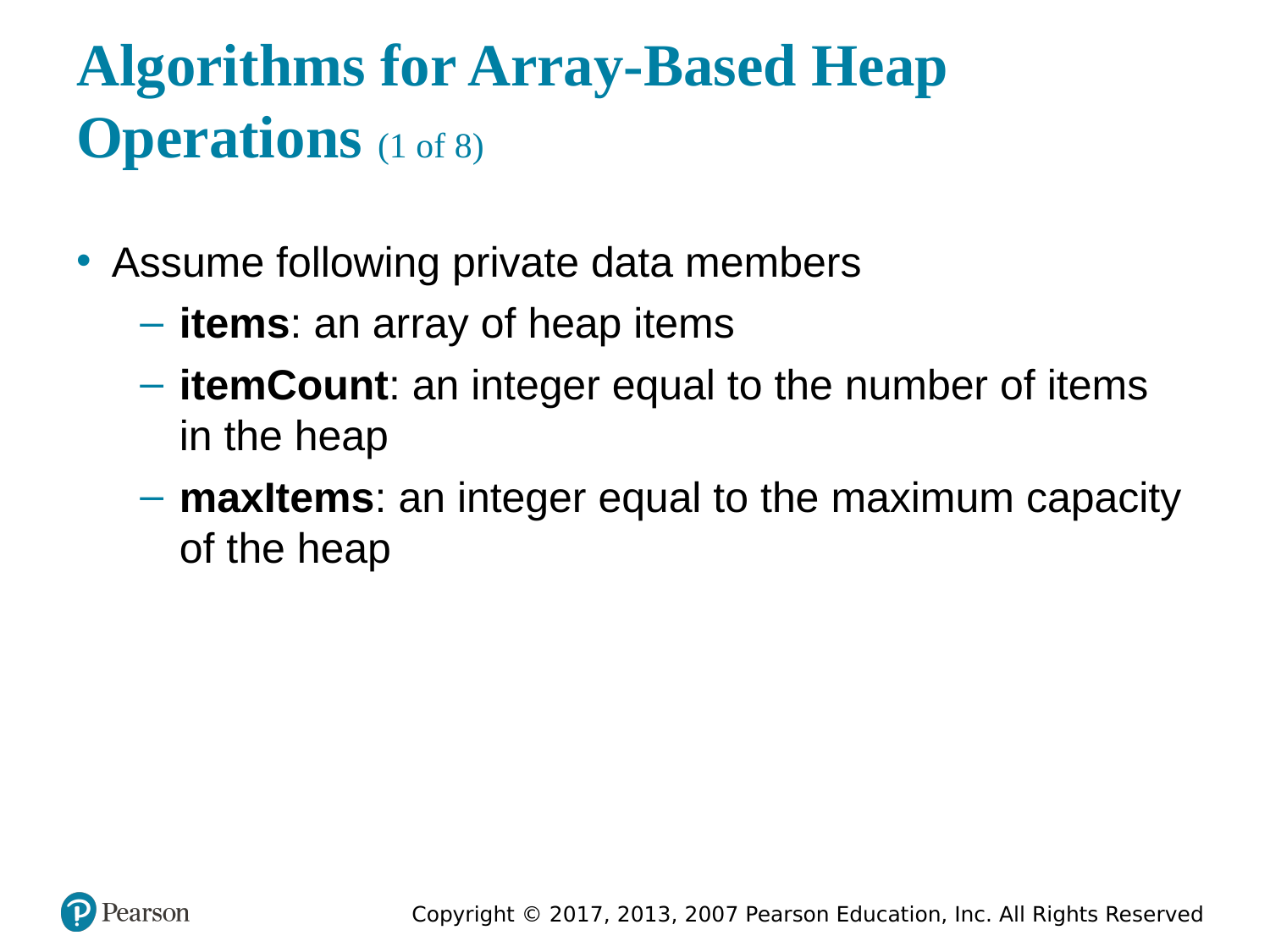

# Algorithms for Array-Based Heap Operations (1 of 8)
Assume following private data members
items: an array of heap items
itemCount: an integer equal to the number of items in the heap
maxItems: an integer equal to the maximum capacity of the heap